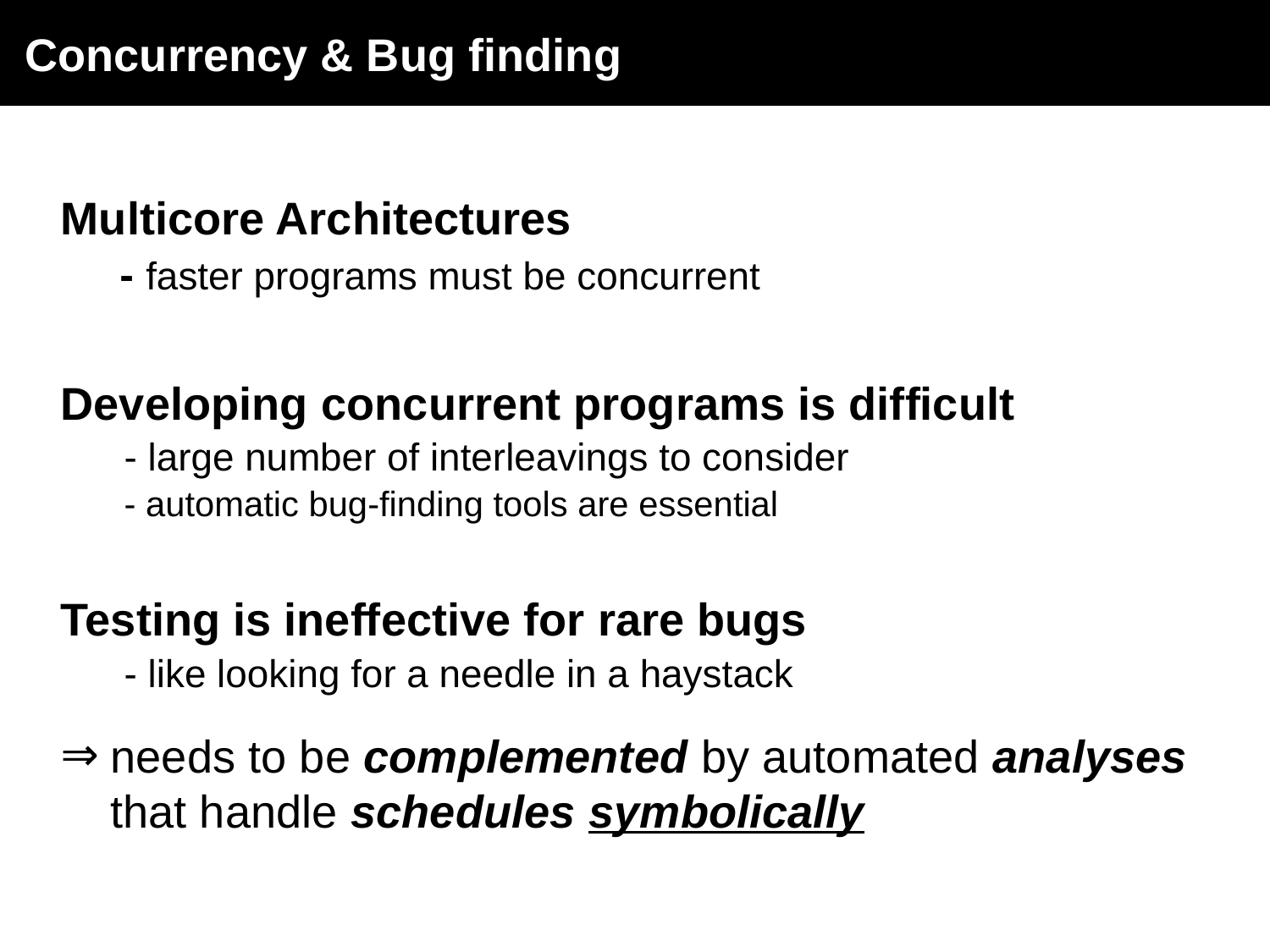

# Concurrency & Bug finding

Multicore Architectures
     - faster programs must be concurrent

Developing concurrent programs is difficult
- large number of interleavings to consider
- automatic bug-finding tools are essential

Testing is ineffective for rare bugs
- like looking for a needle in a haystack
needs to be complemented by automated analyses that handle schedules symbolically